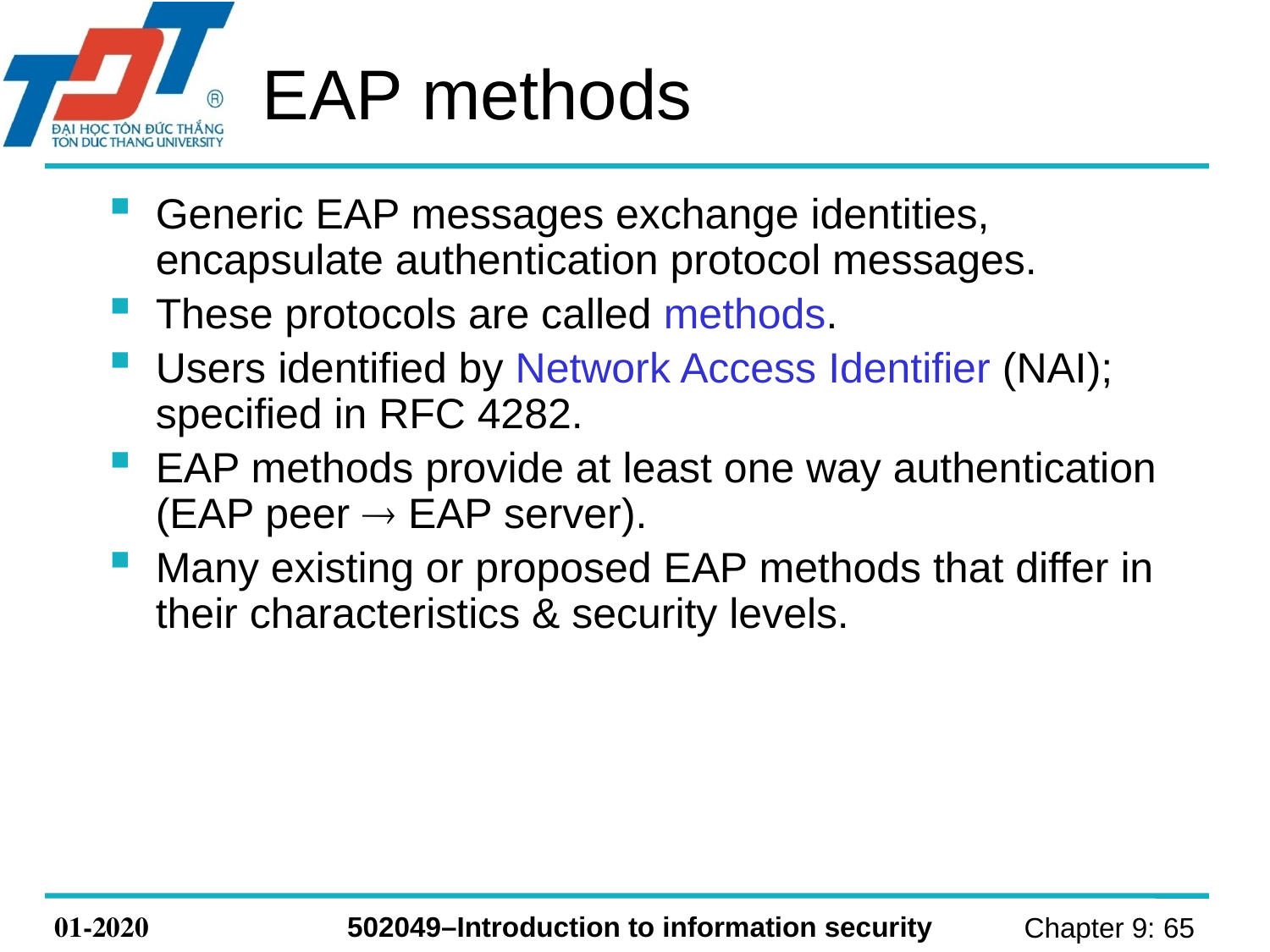

# EAP methods
Generic EAP messages exchange identities, encapsulate authentication protocol messages.
These protocols are called methods.
Users identified by Network Access Identifier (NAI); specified in RFC 4282.
EAP methods provide at least one way authentication (EAP peer → EAP server).
Many existing or proposed EAP methods that differ in their characteristics & security levels.